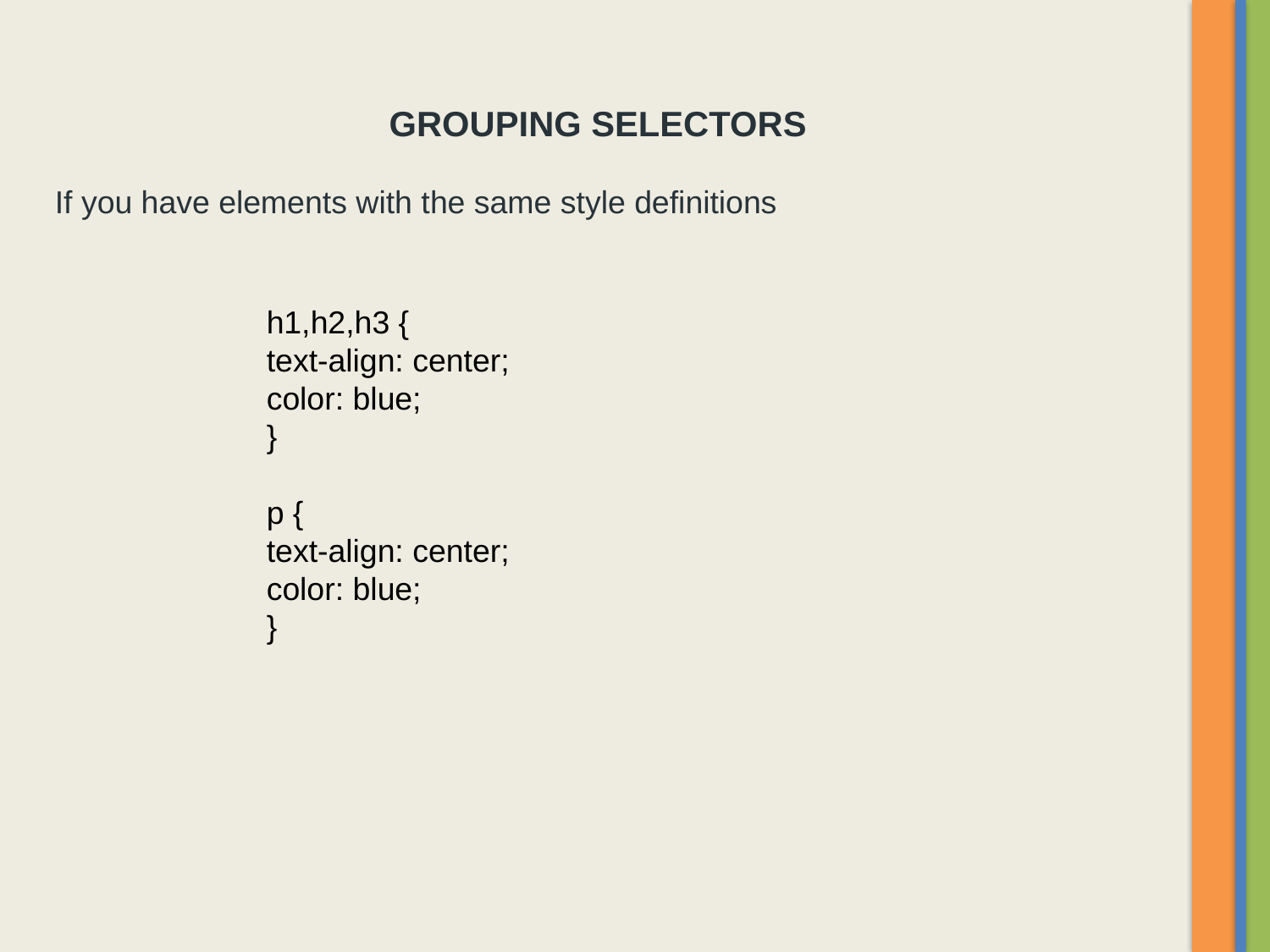

GROUPING SELECTORS

If you have elements with the same style definitions
h1,h2,h3 {
text-align: center;
color: blue;
}

p {
text-align: center;
color: blue;
}